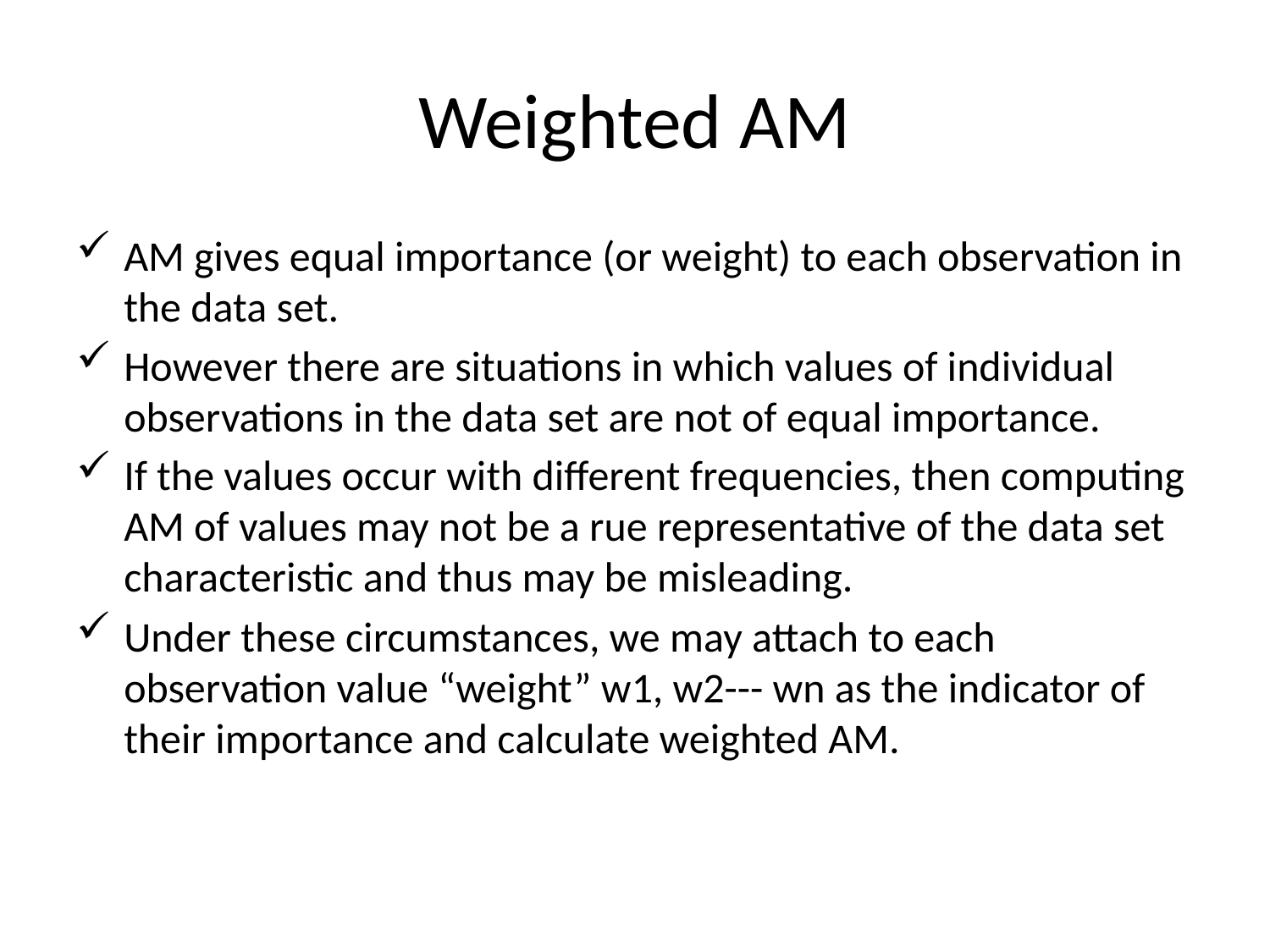

# Weighted AM
AM gives equal importance (or weight) to each observation in the data set.
However there are situations in which values of individual observations in the data set are not of equal importance.
If the values occur with different frequencies, then computing AM of values may not be a rue representative of the data set characteristic and thus may be misleading.
Under these circumstances, we may attach to each observation value “weight” w1, w2--- wn as the indicator of their importance and calculate weighted AM.